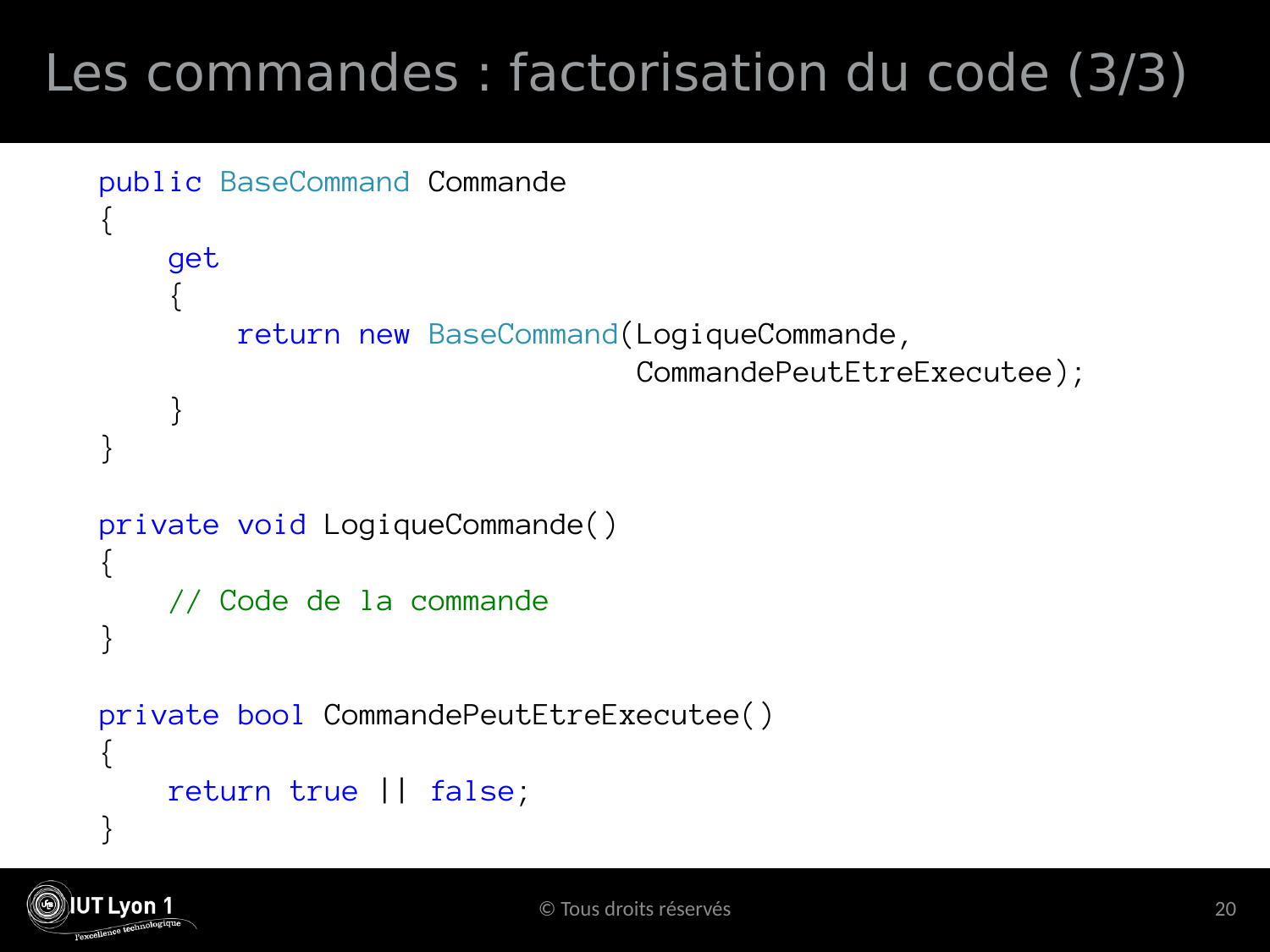

# Les commandes : factorisation du code (3/3)

public BaseCommand Commande
{
    get
    {
        return new BaseCommand(LogiqueCommande,
                               CommandePeutEtreExecutee);
    }
}

private void LogiqueCommande()
{
    // Code de la commande
}

private bool CommandePeutEtreExecutee()
{
    return true || false;
}
© Tous droits réservés
20